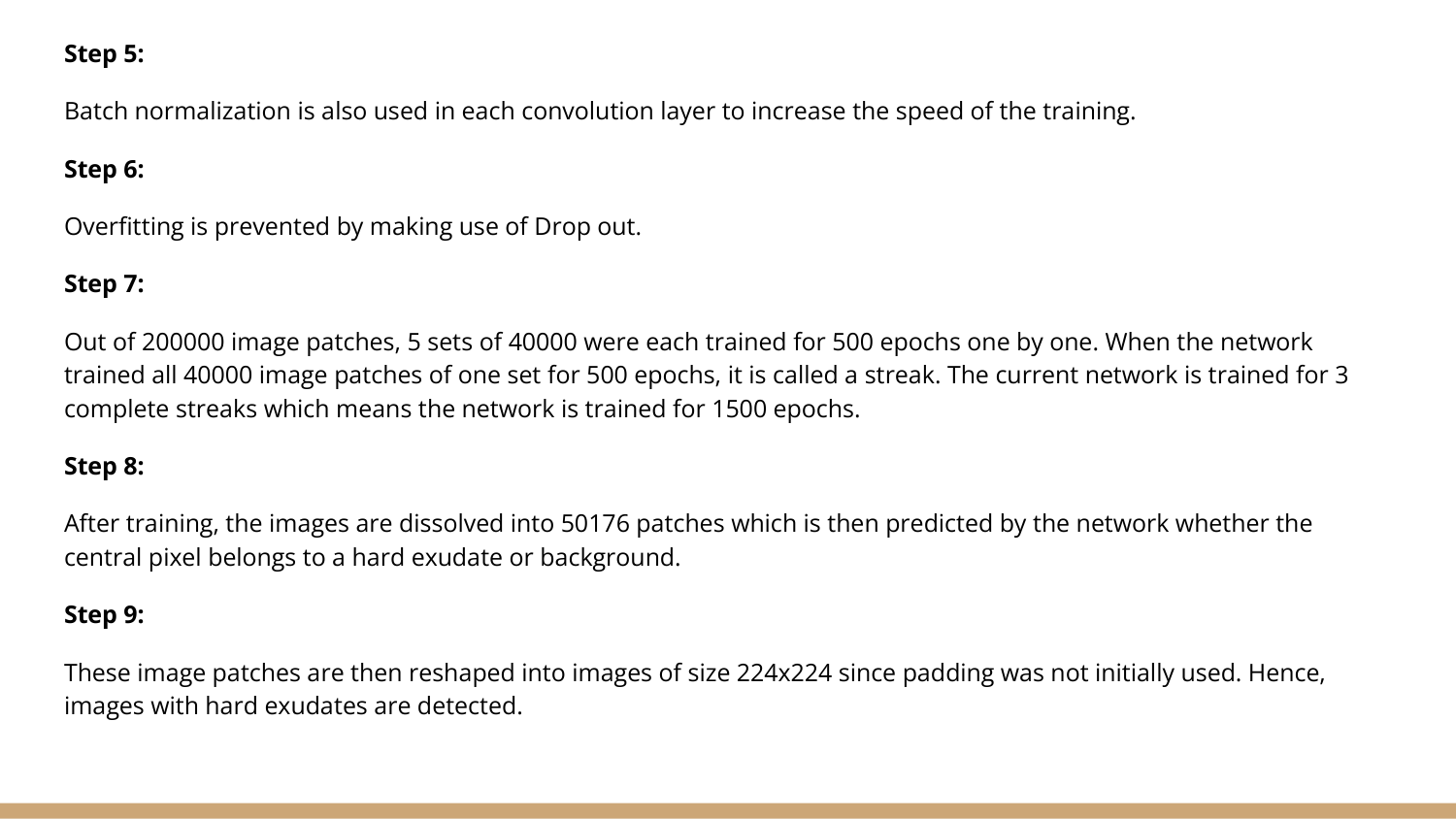

Step 5:
Batch normalization is also used in each convolution layer to increase the speed of the training.
Step 6:
Overfitting is prevented by making use of Drop out.
Step 7:
Out of 200000 image patches, 5 sets of 40000 were each trained for 500 epochs one by one. When the network trained all 40000 image patches of one set for 500 epochs, it is called a streak. The current network is trained for 3 complete streaks which means the network is trained for 1500 epochs.
Step 8:
After training, the images are dissolved into 50176 patches which is then predicted by the network whether the central pixel belongs to a hard exudate or background.
Step 9:
These image patches are then reshaped into images of size 224x224 since padding was not initially used. Hence, images with hard exudates are detected.